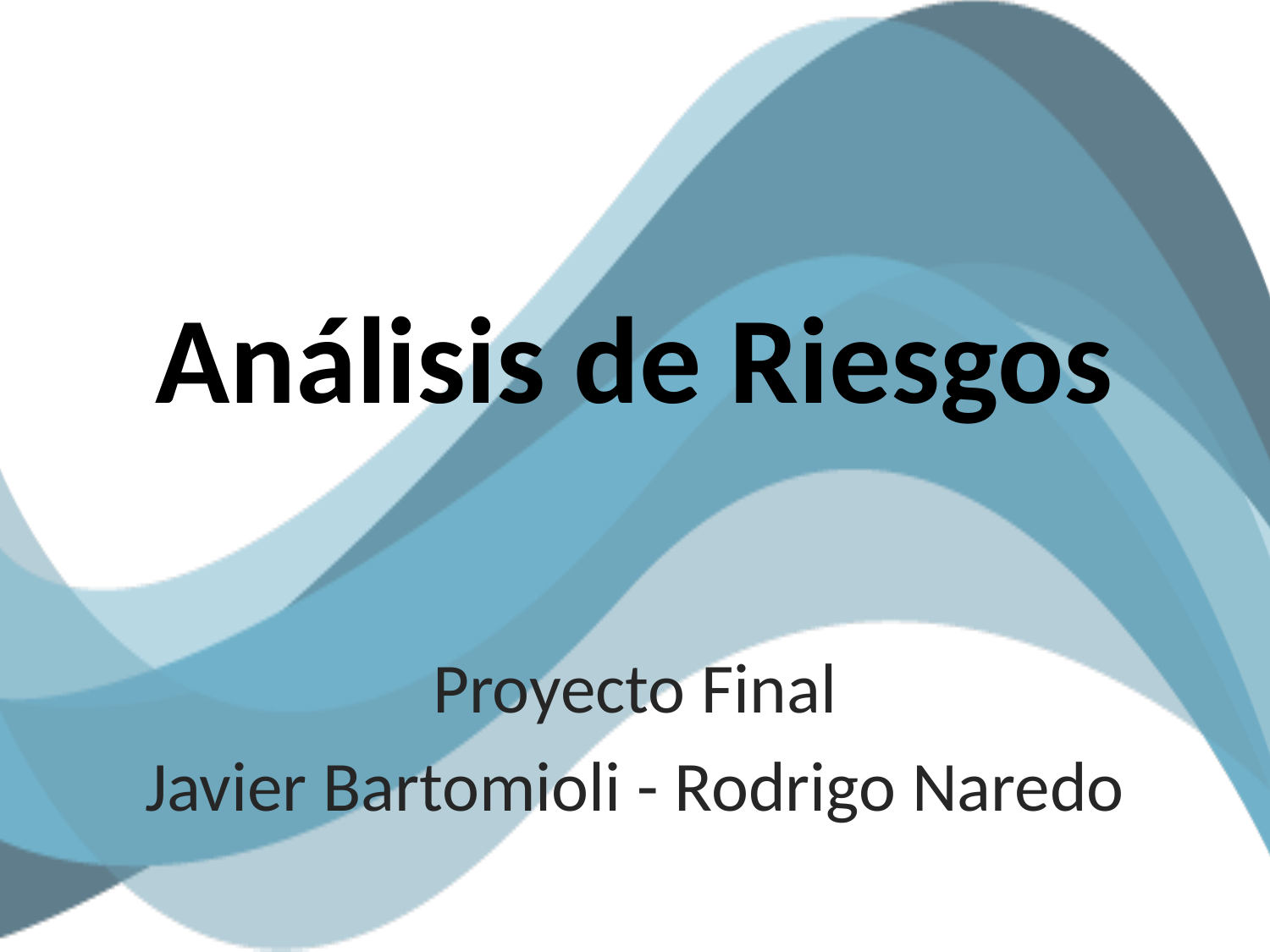

# Análisis de Riesgos
Proyecto Final
Javier Bartomioli - Rodrigo Naredo